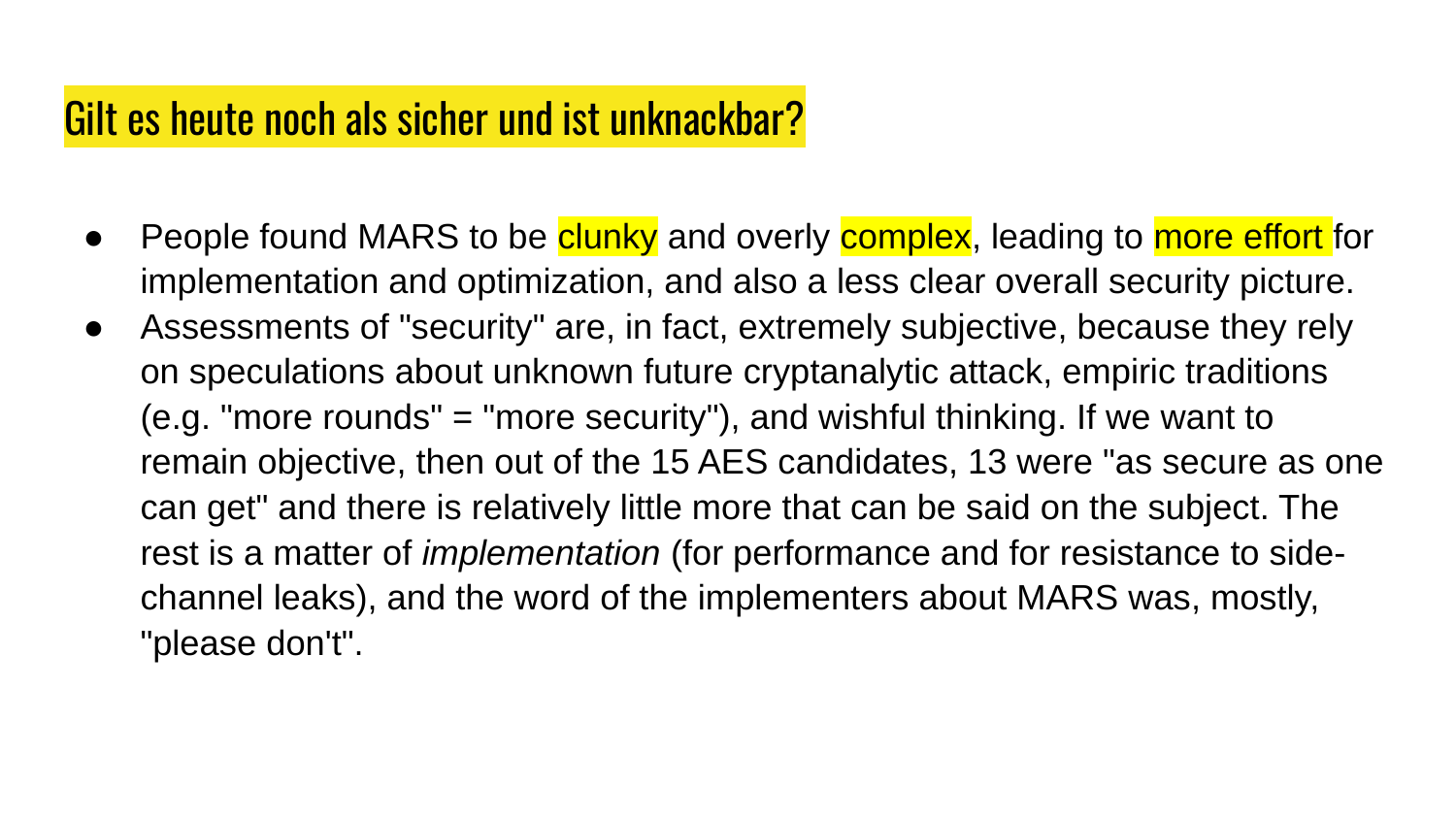

# Gilt es heute noch als sicher und ist unknackbar?
People found MARS to be clunky and overly complex, leading to more effort for implementation and optimization, and also a less clear overall security picture.
Assessments of "security" are, in fact, extremely subjective, because they rely on speculations about unknown future cryptanalytic attack, empiric traditions (e.g. "more rounds" = "more security"), and wishful thinking. If we want to remain objective, then out of the 15 AES candidates, 13 were "as secure as one can get" and there is relatively little more that can be said on the subject. The rest is a matter of implementation (for performance and for resistance to side-channel leaks), and the word of the implementers about MARS was, mostly, "please don't".